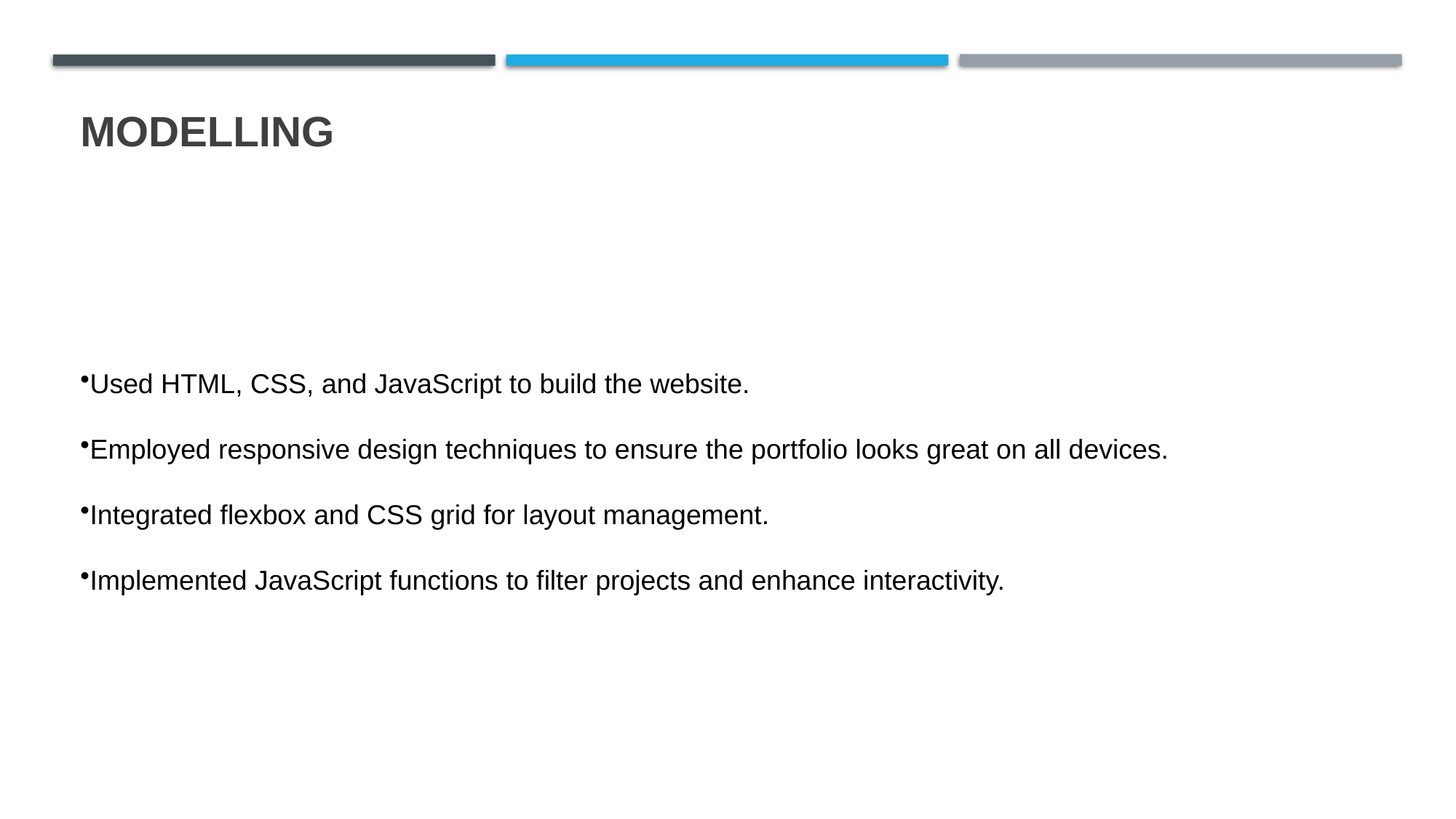

# MODELLING

Used HTML, CSS, and JavaScript to build the website.

Employed responsive design techniques to ensure the portfolio looks great on all devices.

Integrated flexbox and CSS grid for layout management.

Implemented JavaScript functions to filter projects and enhance interactivity.